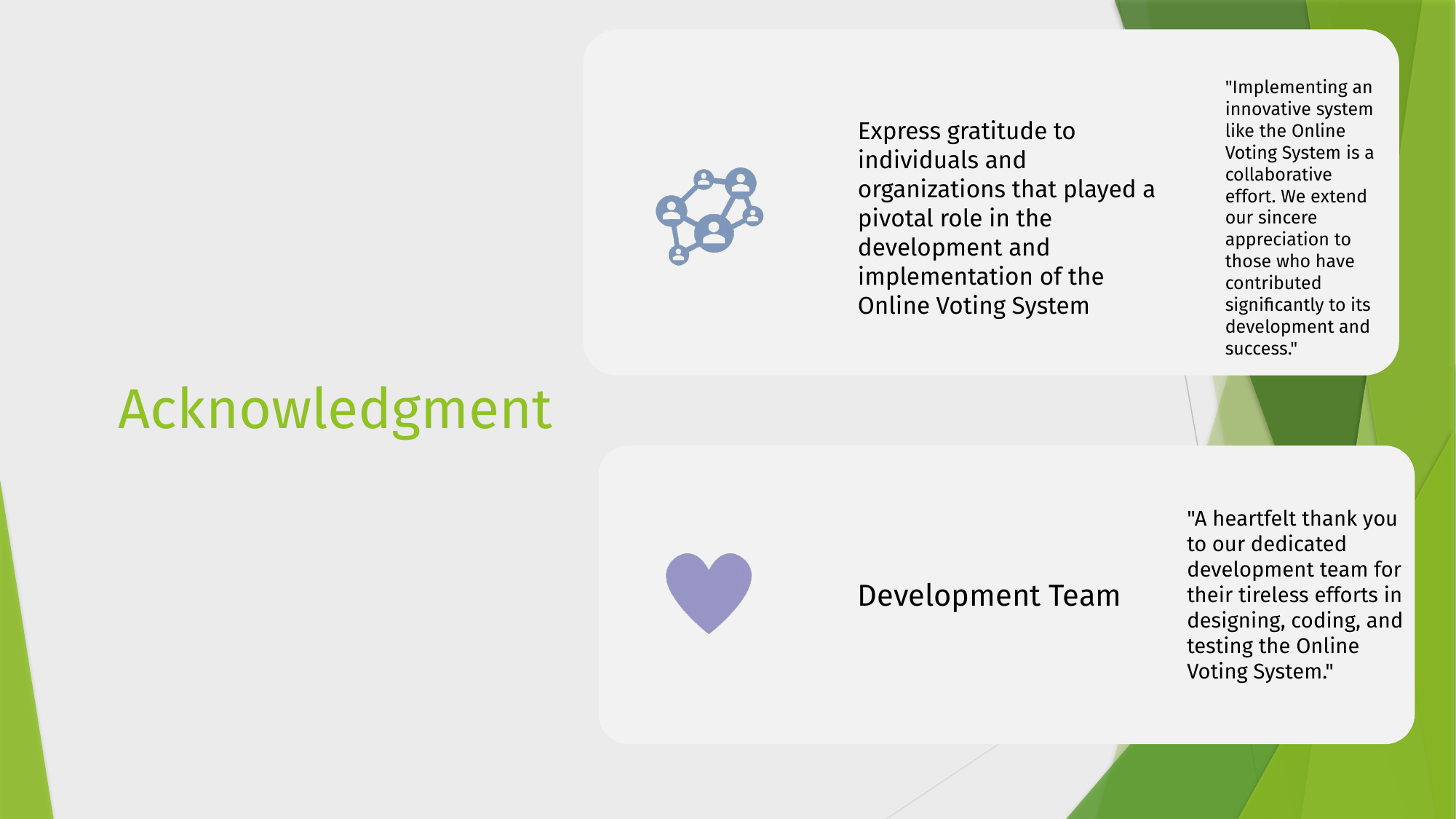

Express gratitude to individuals and organizations that played a pivotal role in the development and implementation of the Online Voting System
"Implementing an innovative system like the Online Voting System is a collaborative effort. We extend our sincere appreciation to those who have contributed significantly to its development and success."
Development Team
"A heartfelt thank you to our dedicated development team for their tireless efforts in designing, coding, and testing the Online Voting System."
# Acknowledgment